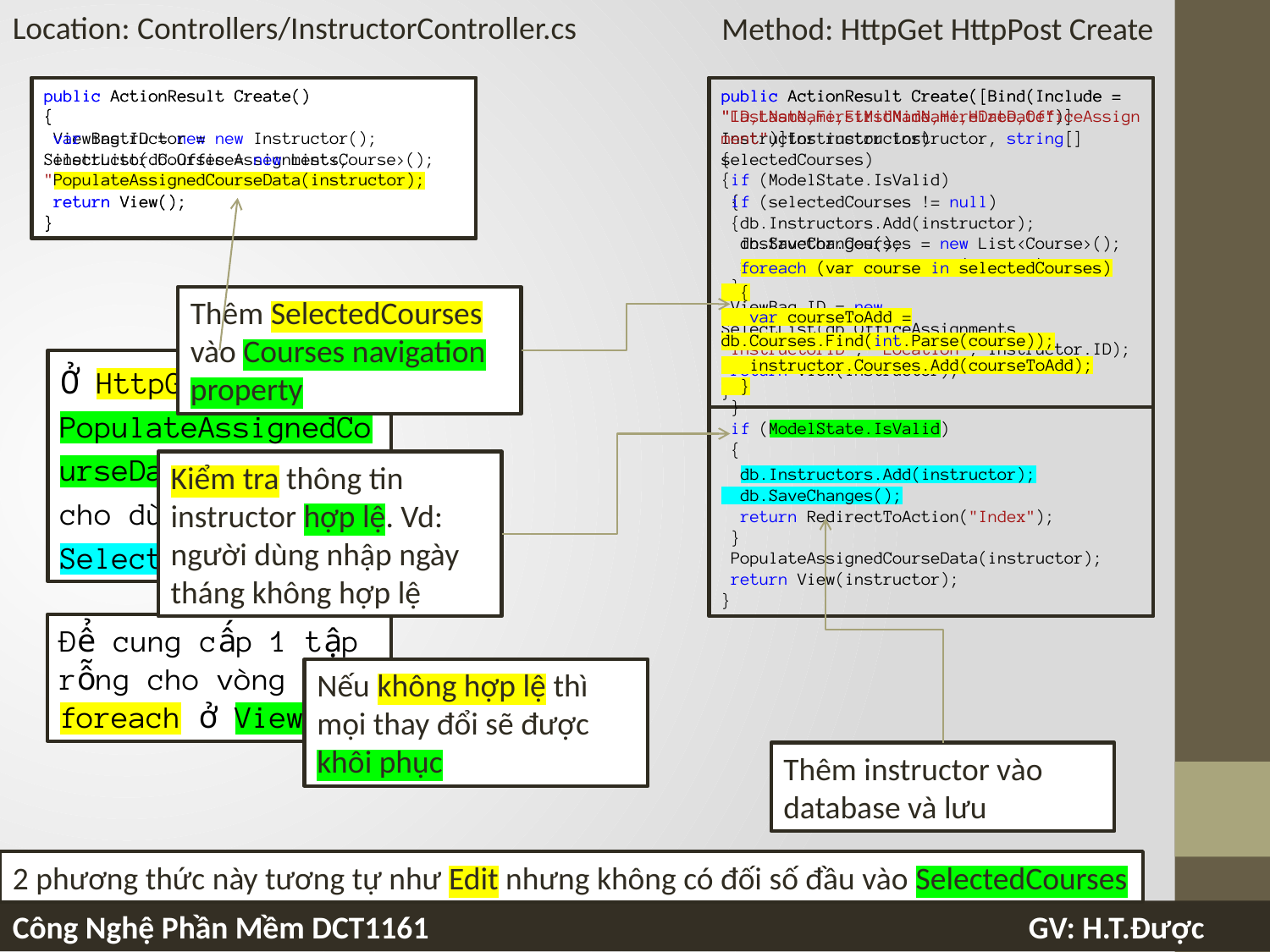

Location: Controllers/InstructorController.cs
Method: HttpGet HttpPost Create
public ActionResult Create()
{
 ViewBag.ID = new SelectList(db.OfficeAssignments, "InstructorID", "Location");
 return View();
}
public ActionResult Create([Bind(Include = "ID,LastName,FirstMidName,HireDate")] Instructor instructor)
{
 if (ModelState.IsValid)
 {
  db.Instructors.Add(instructor);
  db.SaveChanges();
  return RedirectToAction("Index");
 }
 ViewBag.ID = new SelectList(db.OfficeAssignments, "InstructorID", "Location", instructor.ID);
 return View(instructor);
}
public ActionResult Create()
{
 var instructor = new Instructor();
 instructor.Courses = new List<Course>();
 PopulateAssignedCourseData(instructor);
 return View();
}
public ActionResult Create([Bind(Include = "LastName,FirstMidName,HireDate,OfficeAssignment")]Instructor instructor, string[] selectedCourses)
{
 if (selectedCourses != null)
 {
  instructor.Courses = new List<Course>();
  foreach (var course in selectedCourses)
  {
   var courseToAdd = db.Courses.Find(int.Parse(course));
   instructor.Courses.Add(courseToAdd);
  }
 }
 if (ModelState.IsValid)
 {
  db.Instructors.Add(instructor);
  db.SaveChanges();
  return RedirectToAction("Index");
 }
 PopulateAssignedCourseData(instructor);
 return View(instructor);
}
Thêm SelectedCourses vào Courses navigation property
Ở HttpGet, PopulateAssignedCourseData được gọi cho dù không có SelectedCourses
Kiểm tra thông tin instructor hợp lệ. Vd: người dùng nhập ngày tháng không hợp lệ
Để cung cấp 1 tập rỗng cho vòng lặp foreach ở View
Nếu không hợp lệ thì mọi thay đổi sẽ được khôi phục
Thêm instructor vào database và lưu
2 phương thức này tương tự như Edit nhưng không có đối số đầu vào SelectedCourses